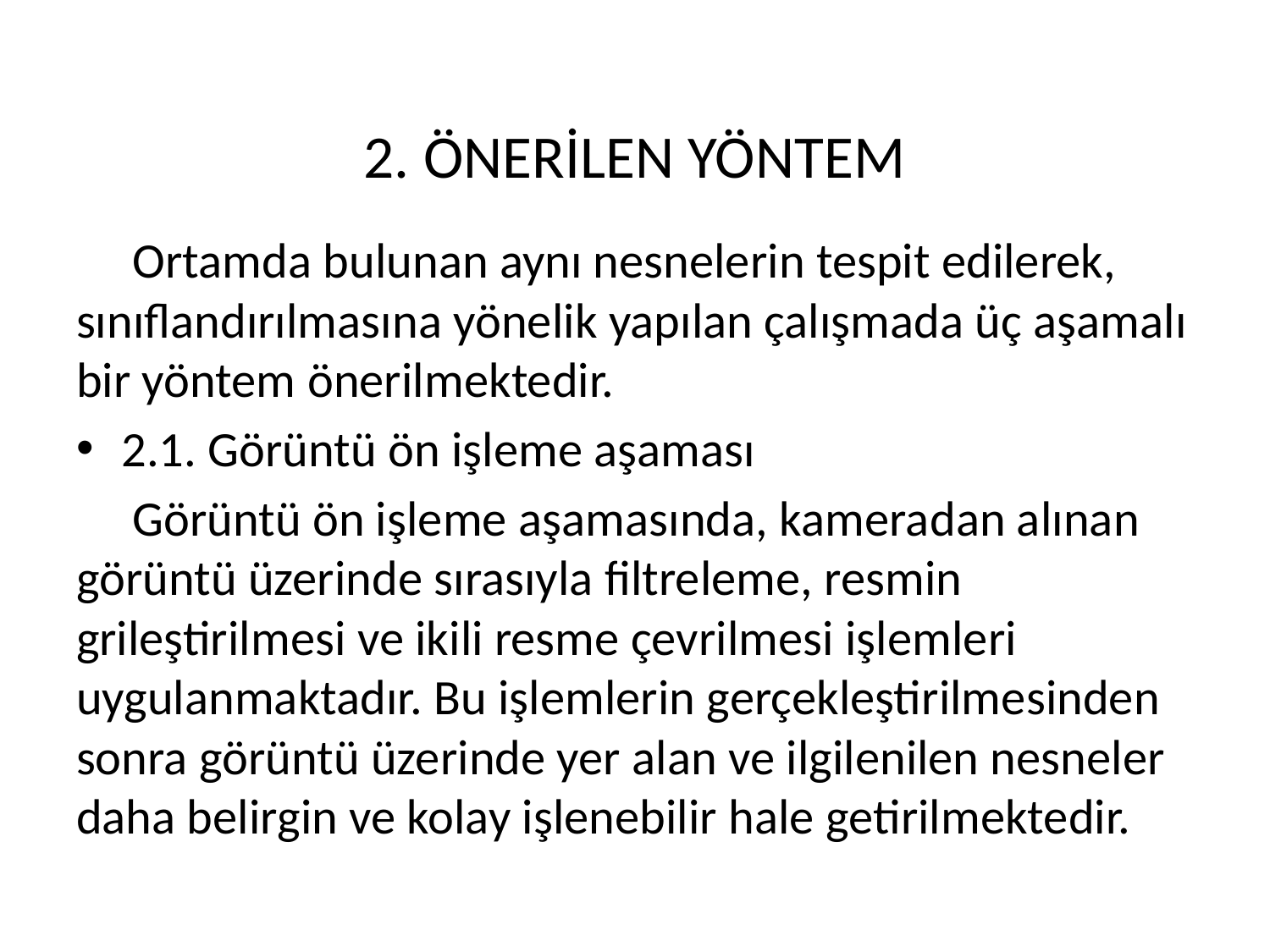

# 2. ÖNERİLEN YÖNTEM
     Ortamda bulunan aynı nesnelerin tespit edilerek, sınıflandırılmasına yönelik yapılan çalışmada üç aşamalı bir yöntem önerilmektedir.
2.1. Görüntü ön işleme aşaması
     Görüntü ön işleme aşamasında, kameradan alınan görüntü üzerinde sırasıyla filtreleme, resmin grileştirilmesi ve ikili resme çevrilmesi işlemleri uygulanmaktadır. Bu işlemlerin gerçekleştirilmesinden sonra görüntü üzerinde yer alan ve ilgilenilen nesneler daha belirgin ve kolay işlenebilir hale getirilmektedir.